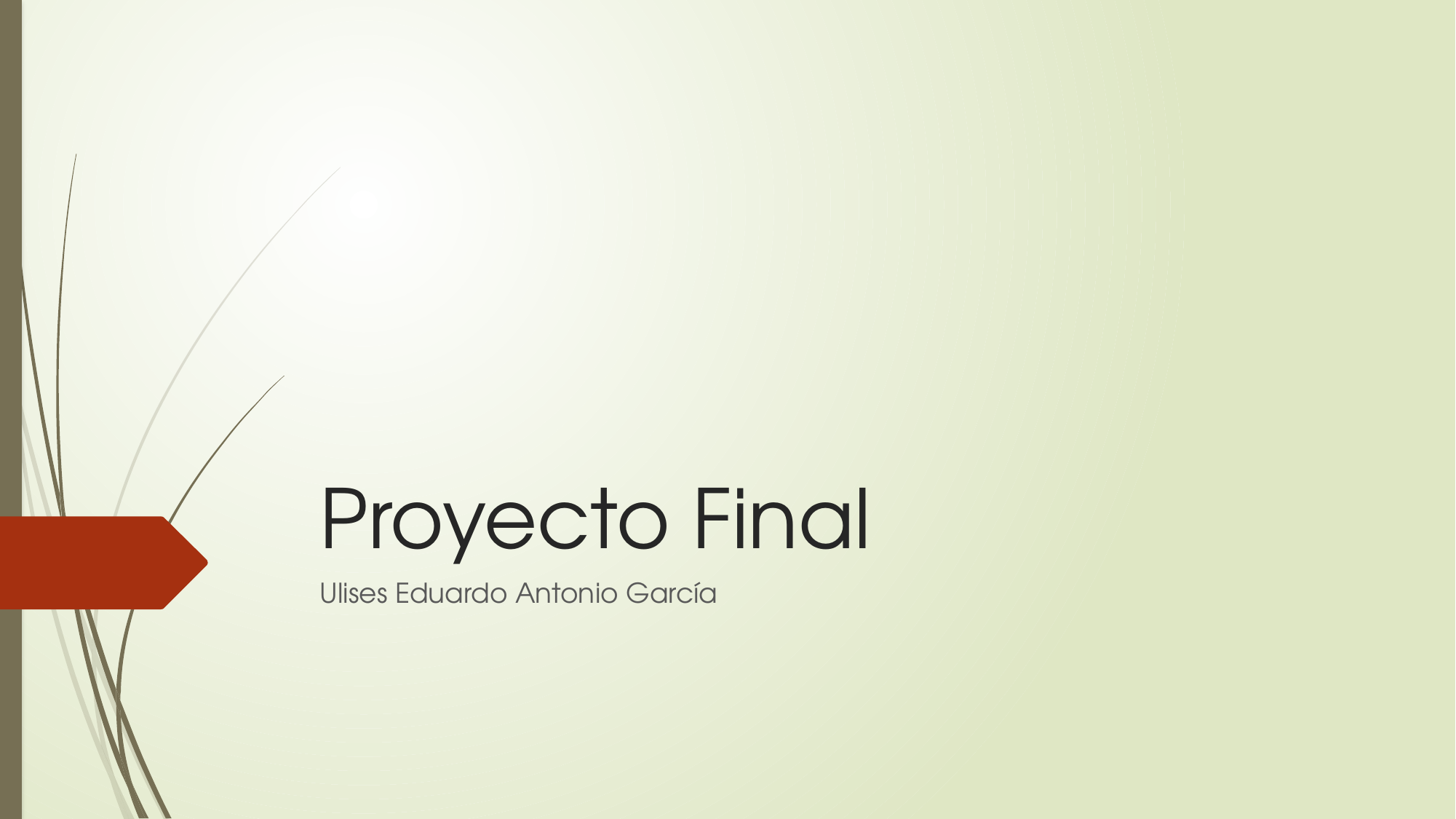

# Proyecto Final
Ulises Eduardo Antonio García